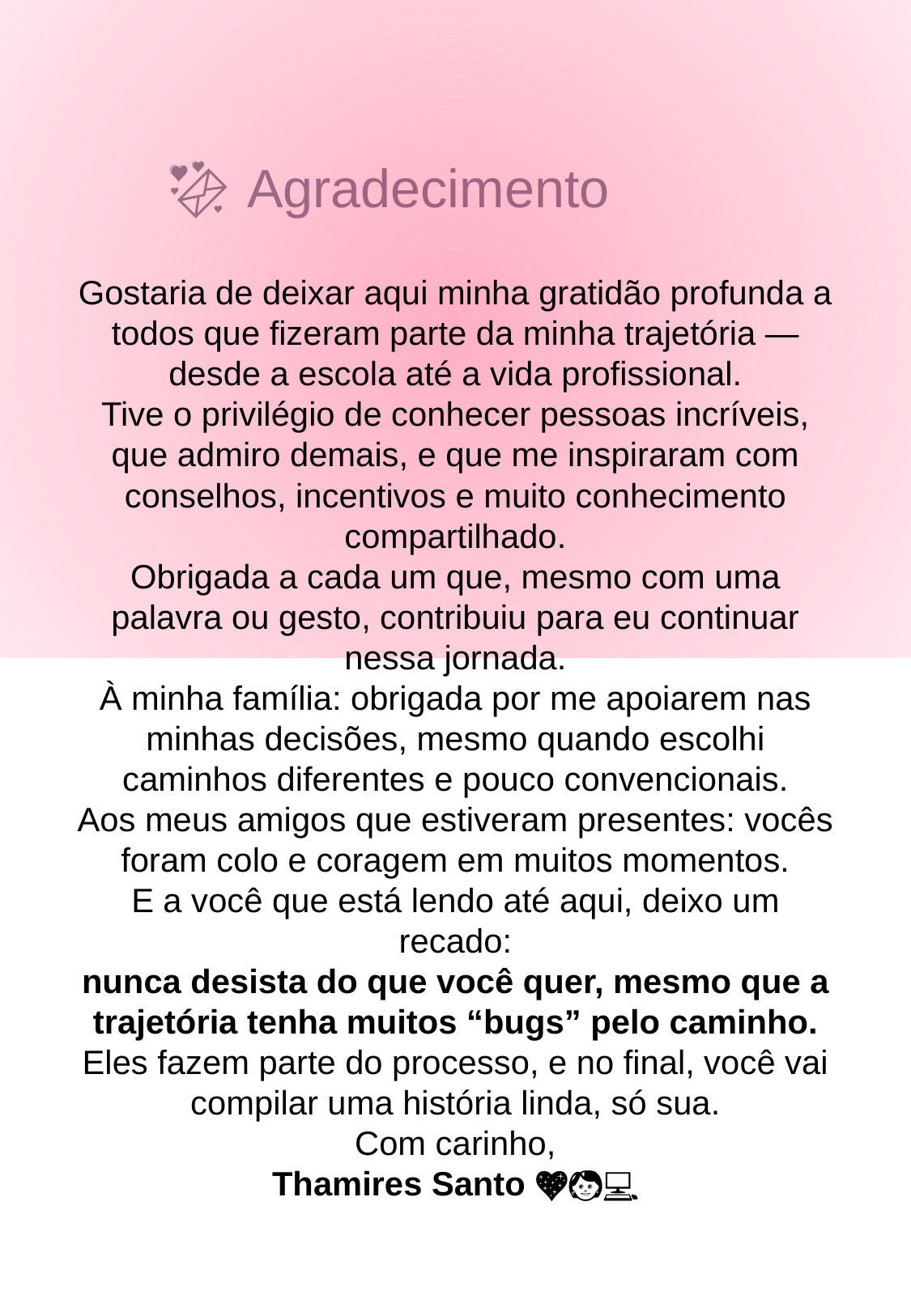

💌 Agradecimento
Gostaria de deixar aqui minha gratidão profunda a todos que fizeram parte da minha trajetória — desde a escola até a vida profissional.
Tive o privilégio de conhecer pessoas incríveis, que admiro demais, e que me inspiraram com conselhos, incentivos e muito conhecimento compartilhado.
Obrigada a cada um que, mesmo com uma palavra ou gesto, contribuiu para eu continuar nessa jornada.
À minha família: obrigada por me apoiarem nas minhas decisões, mesmo quando escolhi caminhos diferentes e pouco convencionais.
Aos meus amigos que estiveram presentes: vocês foram colo e coragem em muitos momentos.
E a você que está lendo até aqui, deixo um recado:
nunca desista do que você quer, mesmo que a trajetória tenha muitos “bugs” pelo caminho.
Eles fazem parte do processo, e no final, você vai compilar uma história linda, só sua.
Com carinho,
Thamires Santo 💖👩‍💻